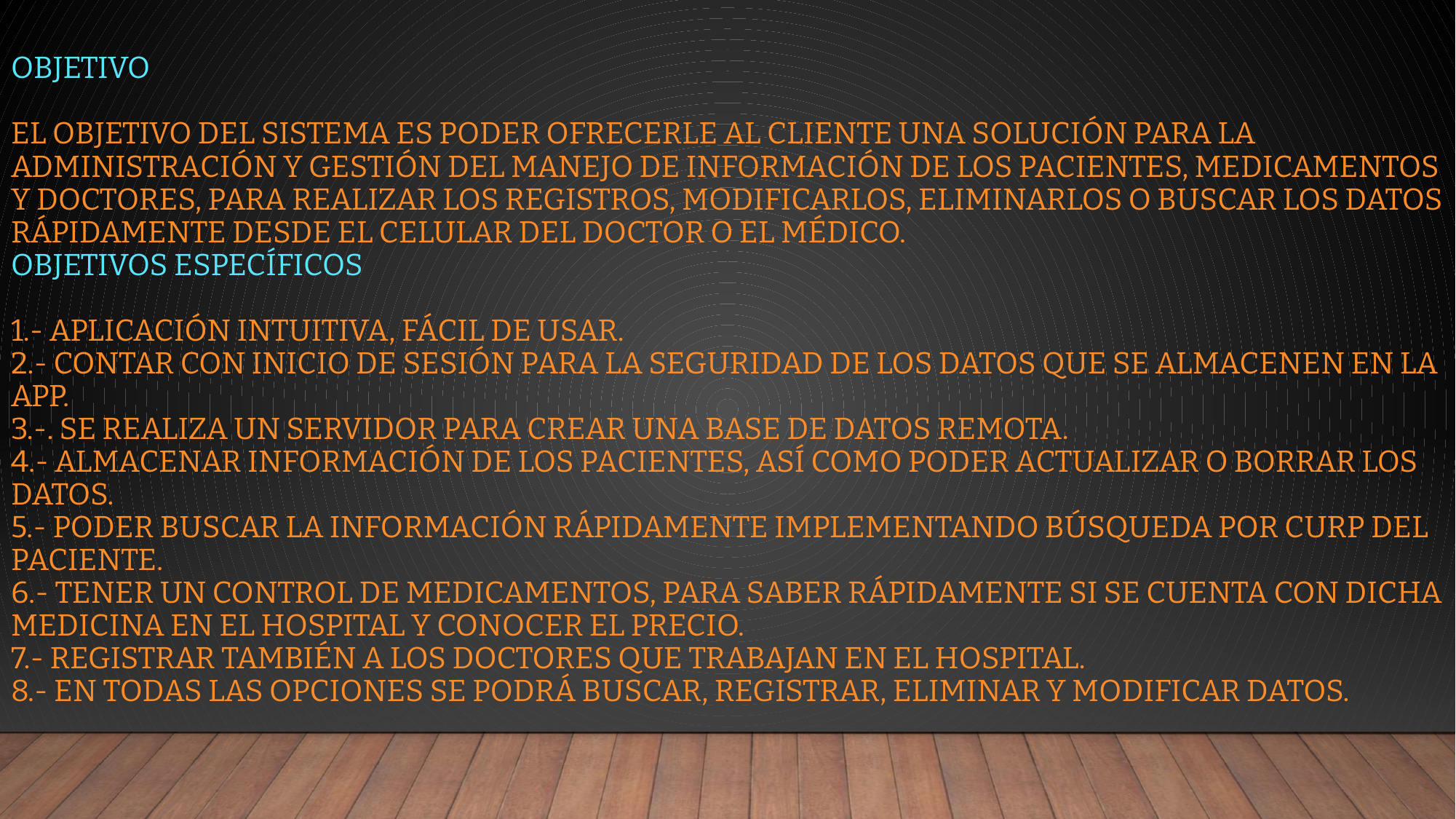

# Objetivo El objetivo del sistema es poder ofrecerle al cliente una solución para la administración y gestión del manejo de información de los pacientes, medicamentos y doctores, para realizar los registros, modificarlos, eliminarlos o buscar los datos rápidamente desde el celular del doctor o el médico. Objetivos específicos 1.- Aplicación intuitiva, fácil de usar. 2.- Contar con inicio de sesión para la seguridad de los datos que se almacenen en la app. 3.-. Se realiza un servidor para crear una base de datos remota. 4.- Almacenar información de los pacientes, así como poder actualizar o borrar los datos. 5.- Poder buscar la información rápidamente implementando búsqueda por CURP del paciente. 6.- Tener un control de medicamentos, para saber rápidamente si se cuenta con dicha medicina en el hospital y conocer el precio. 7.- Registrar también a los doctores que trabajan en el hospital. 8.- En todas las opciones se podrá buscar, registrar, eliminar y modificar datos.